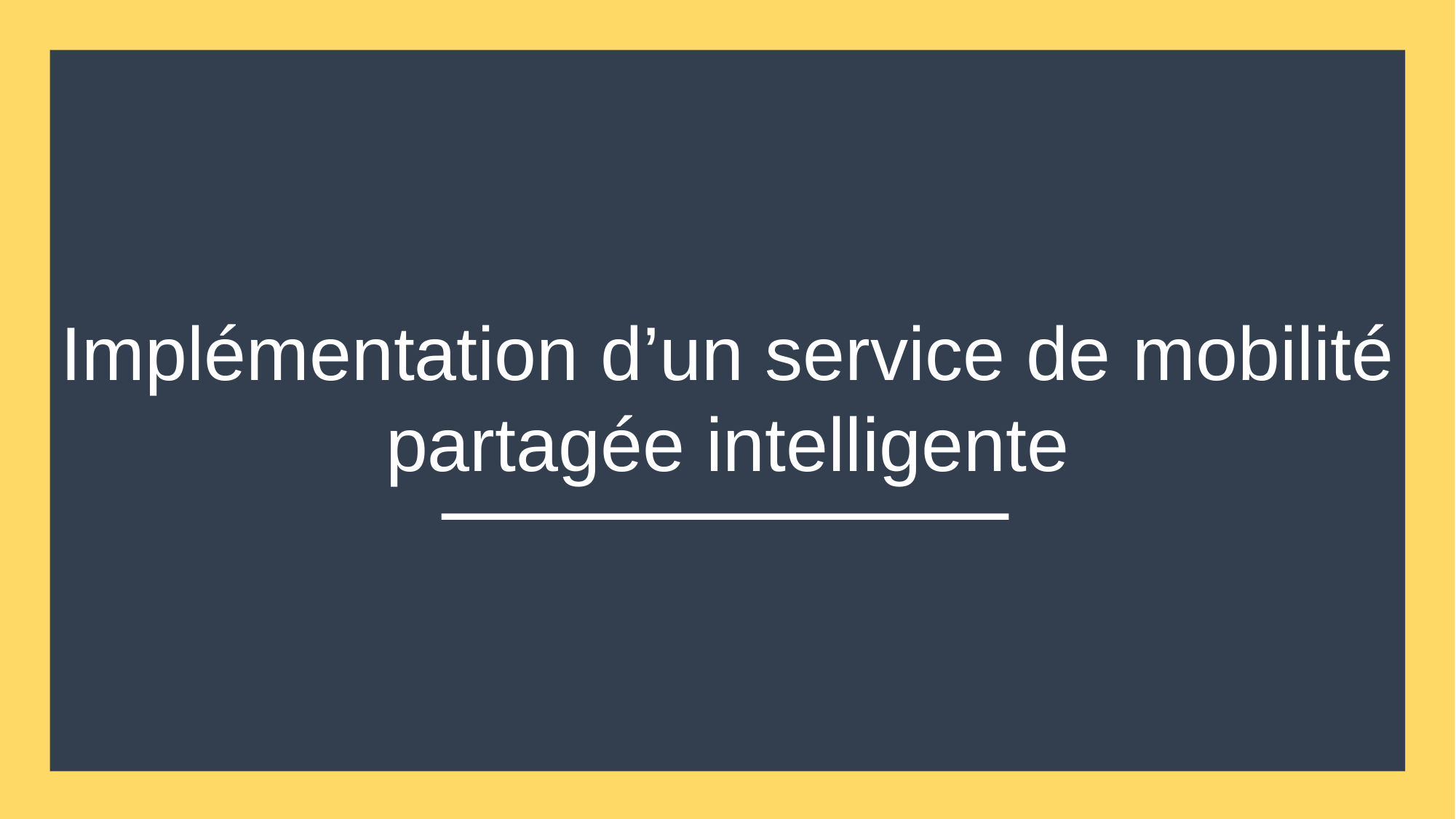

Implémentation d’un service de mobilité partagée intelligente